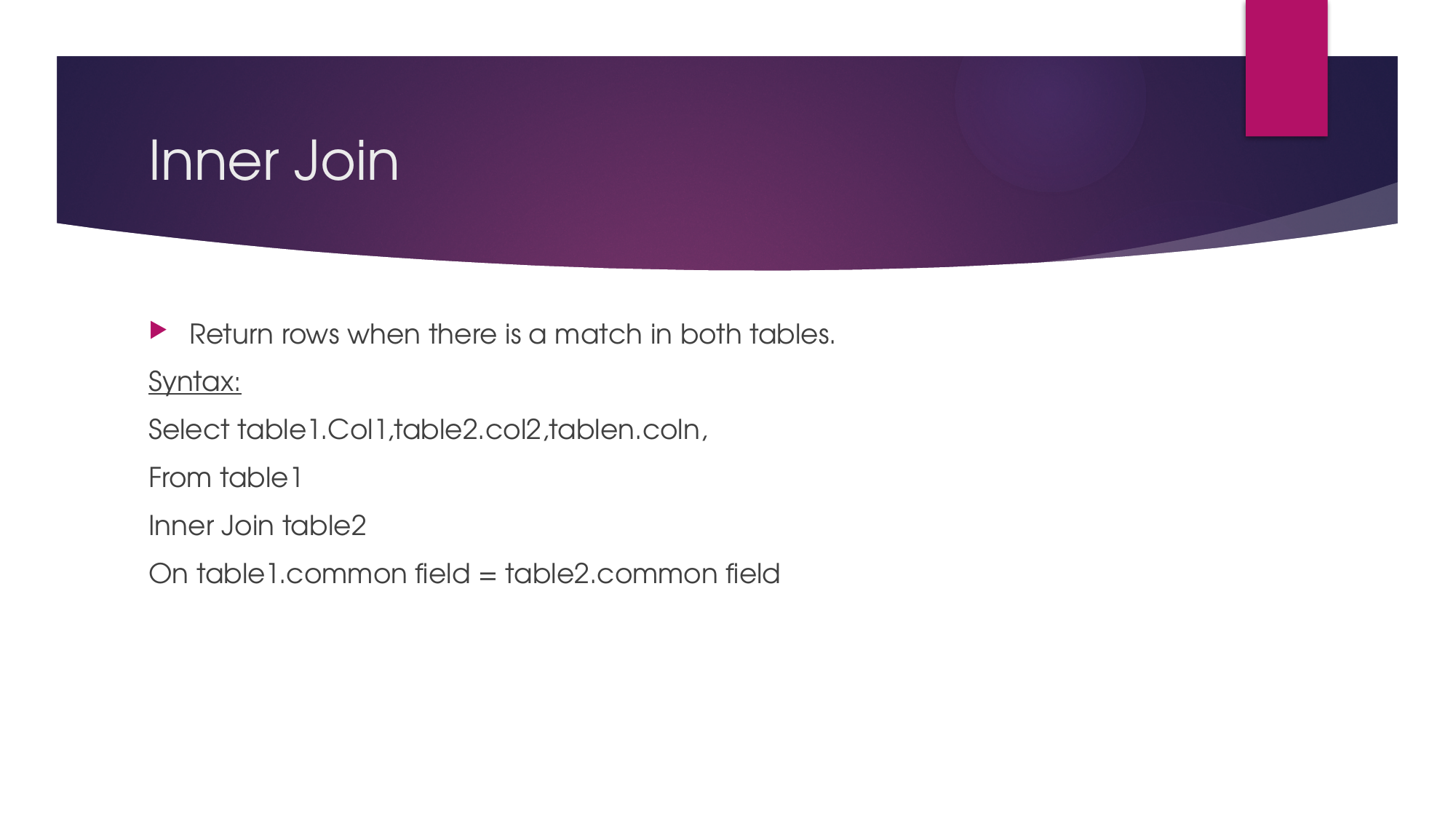

# Inner Join
Return rows when there is a match in both tables.
Syntax:
Select table1.Col1,table2.col2,tablen.coln,
From table1
Inner Join table2
On table1.common field = table2.common field